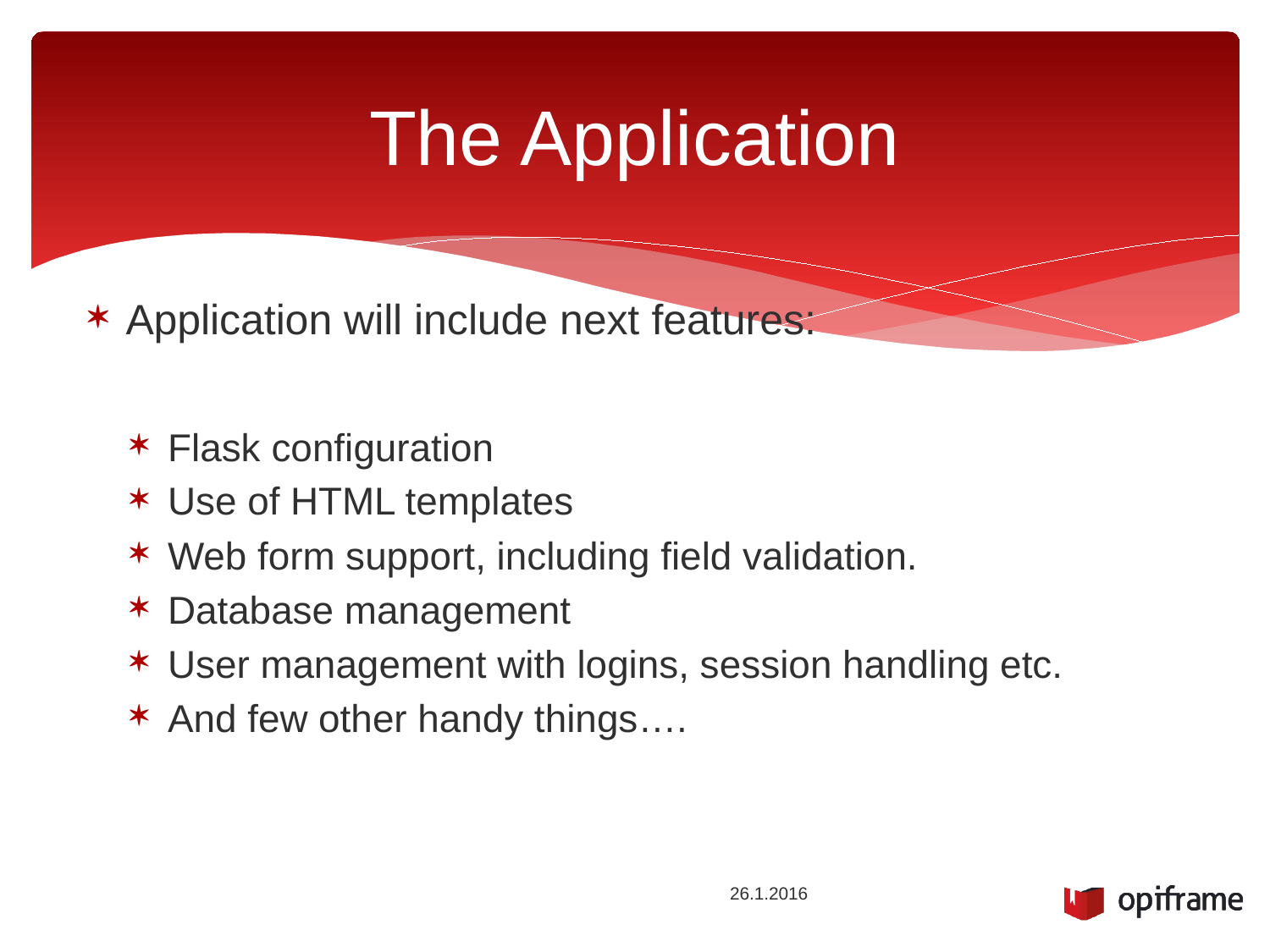

# The Application
Application will include next features:

Flask configuration
Use of HTML templates
Web form support, including field validation.
Database management
User management with logins, session handling etc.
And few other handy things….

26.1.2016